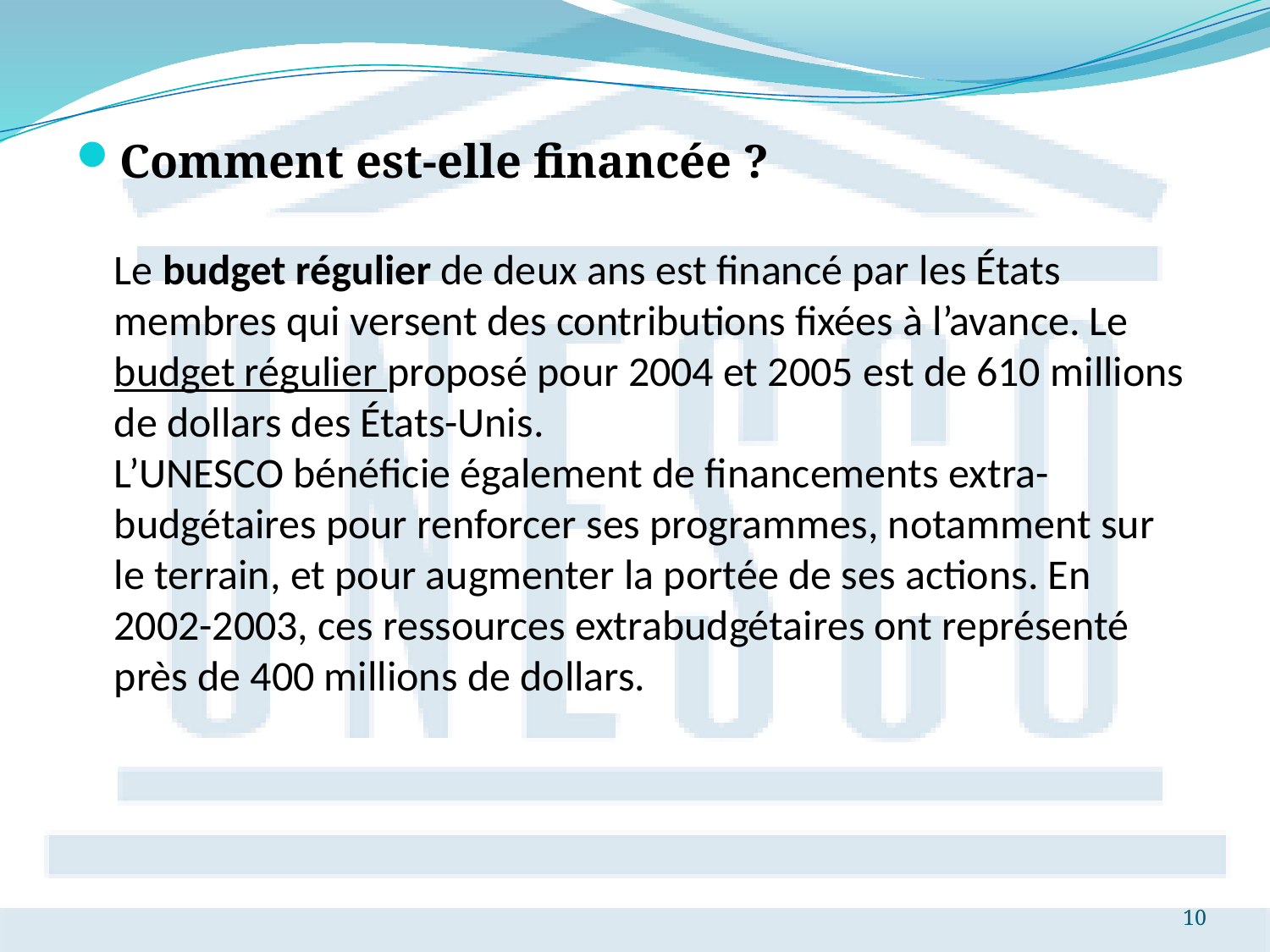

Comment est-elle financée ?
Le budget régulier de deux ans est financé par les États membres qui versent des contributions fixées à l’avance. Le budget régulier proposé pour 2004 et 2005 est de 610 millions de dollars des États-Unis.
L’UNESCO bénéficie également de financements extra-budgétaires pour renforcer ses programmes, notamment sur le terrain, et pour augmenter la portée de ses actions. En 2002-2003, ces ressources extrabudgétaires ont représenté près de 400 millions de dollars.
10